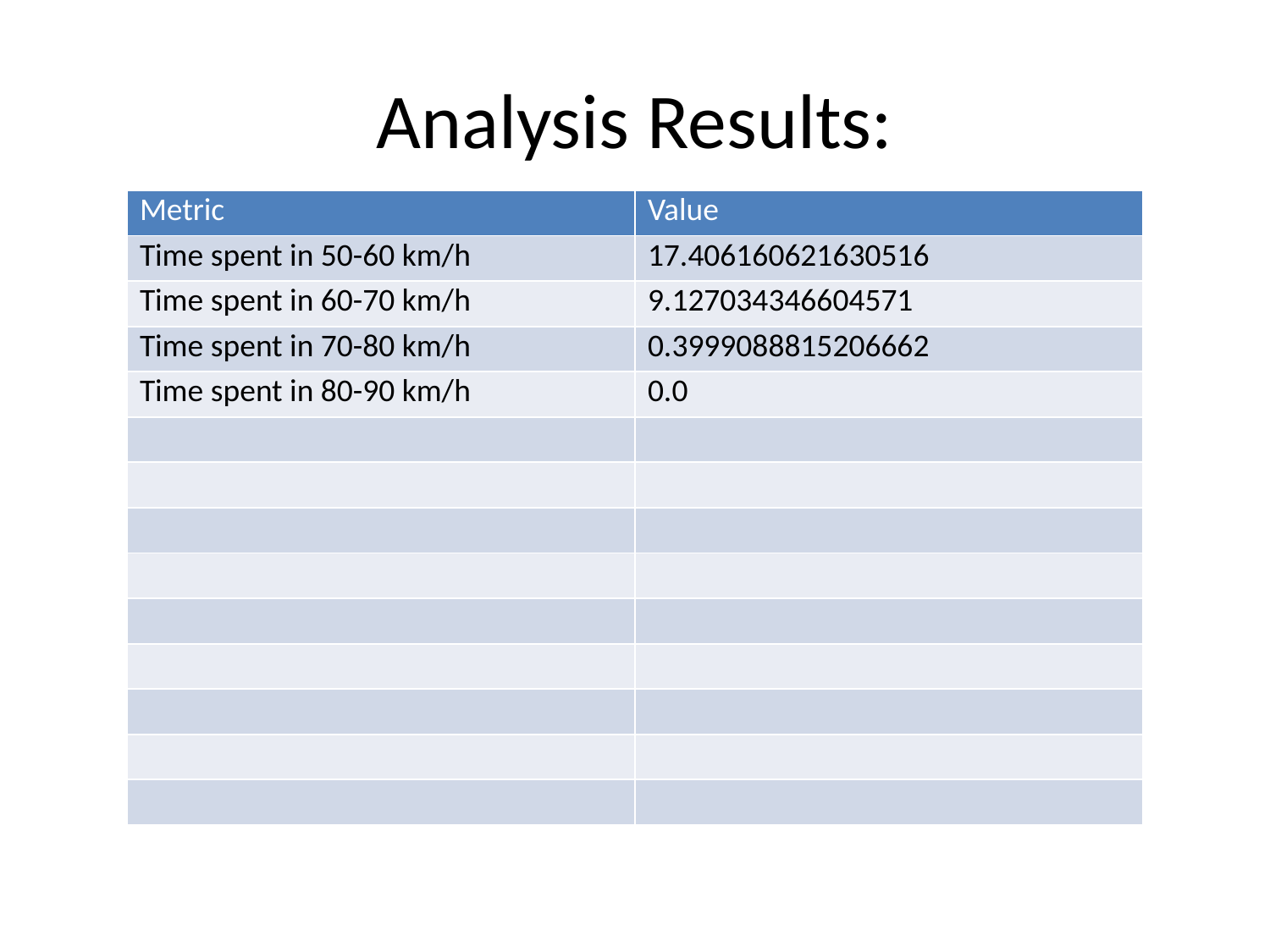

# Analysis Results:
| Metric | Value |
| --- | --- |
| Time spent in 50-60 km/h | 17.406160621630516 |
| Time spent in 60-70 km/h | 9.127034346604571 |
| Time spent in 70-80 km/h | 0.3999088815206662 |
| Time spent in 80-90 km/h | 0.0 |
|  |  |
|  |  |
|  |  |
|  |  |
|  |  |
|  |  |
|  |  |
|  |  |
|  |  |